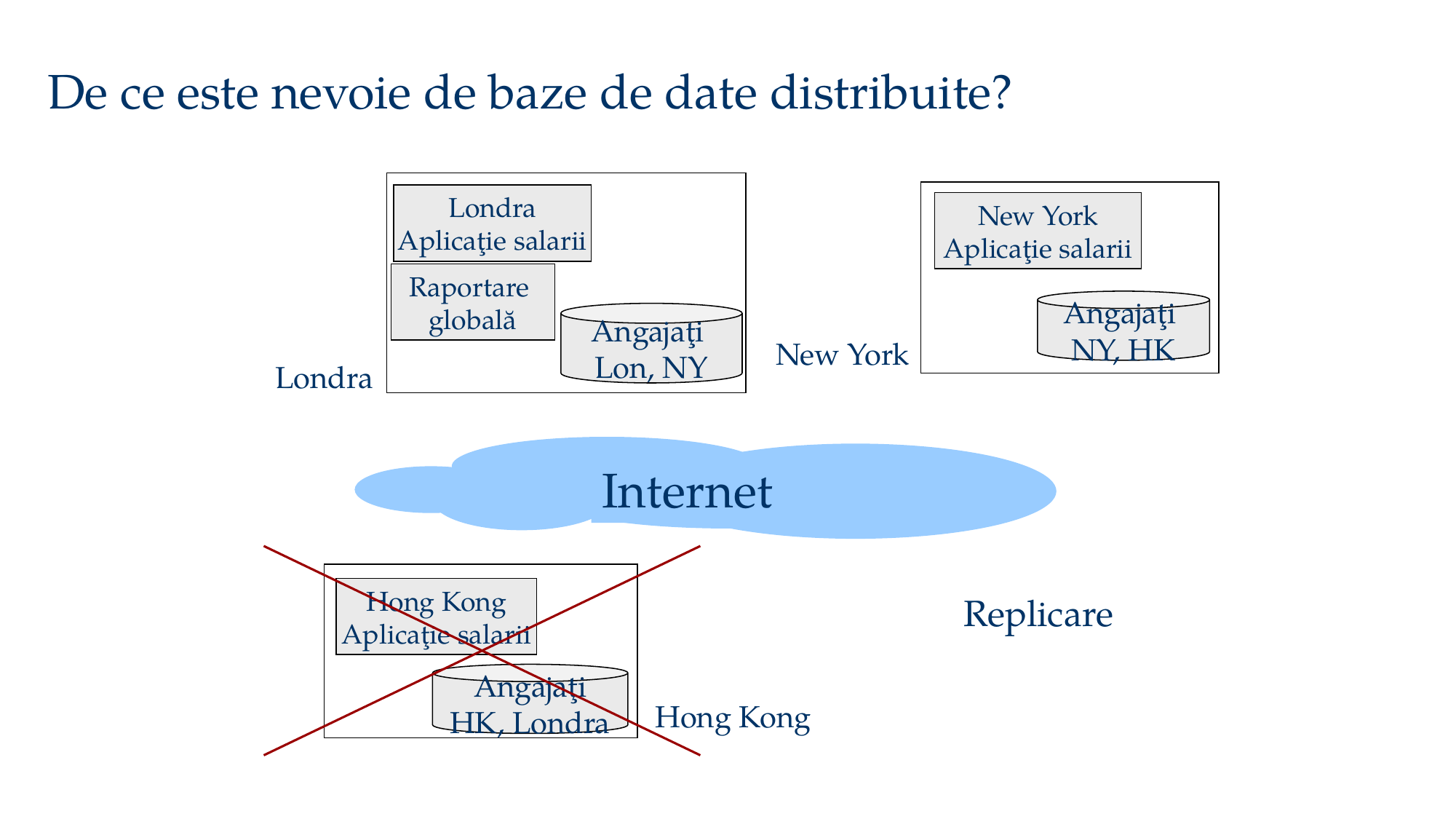

De ce este nevoie de baze de date distribuite?

Londra
Aplicaţie salarii
New York
Aplicaţie salarii
Raportare
globală
Angajaţi
NY, HK
Angajaţi
Lon, NY
New York
Londra

Internet

Hong Kong
Aplicaţie salarii
Replicare
Angajaţi
HK, Londra
Hong Kong